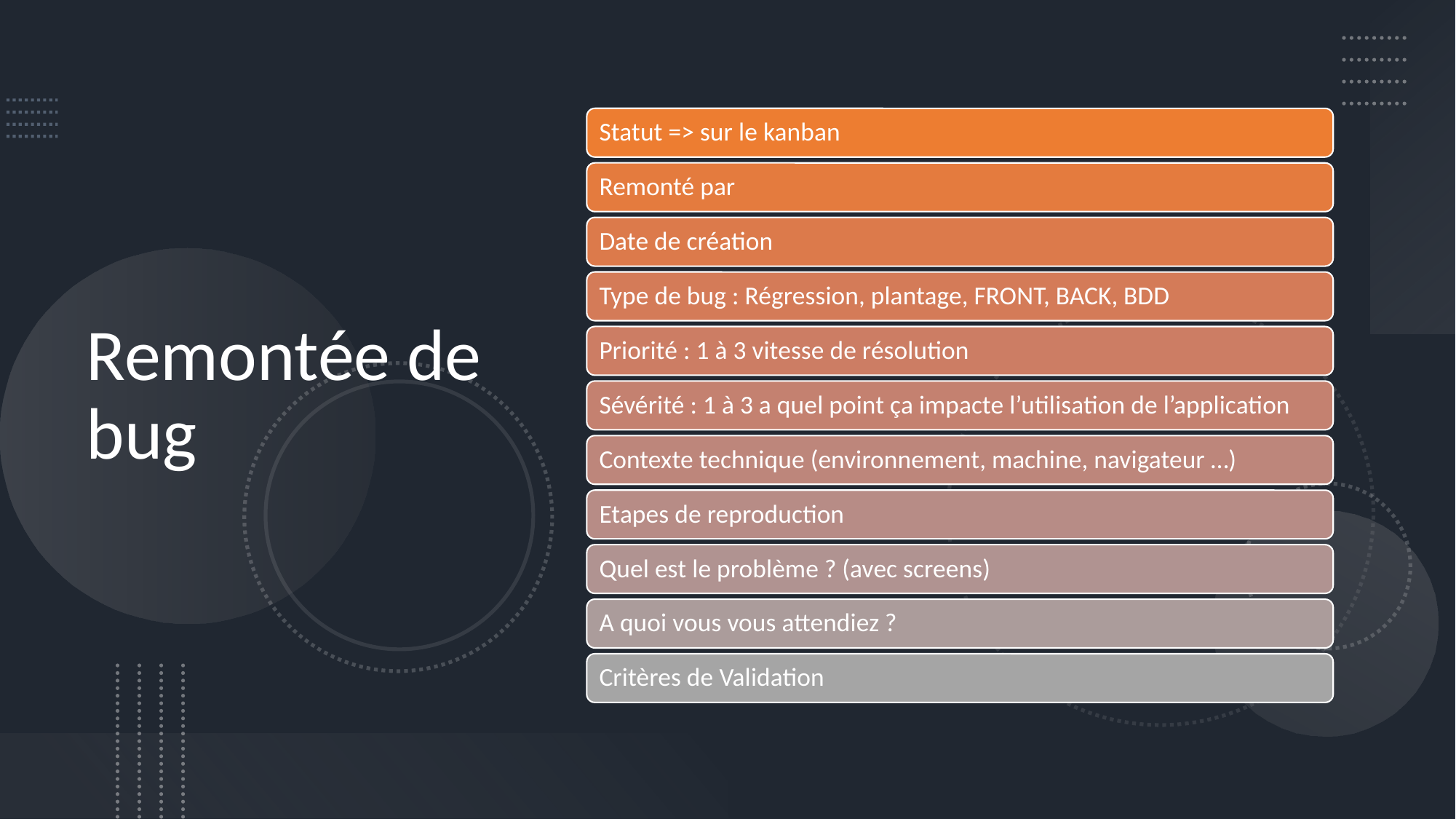

# Remontée de bug
Statut => sur le kanban
Remonté par
Date de création
Type de bug : Régression, plantage, FRONT, BACK, BDD
Priorité : 1 à 3 vitesse de résolution
Sévérité : 1 à 3 a quel point ça impacte l’utilisation de l’application
Contexte technique (environnement, machine, navigateur …)
Etapes de reproduction
Quel est le problème ? (avec screens)
A quoi vous vous attendiez ?
Critères de Validation